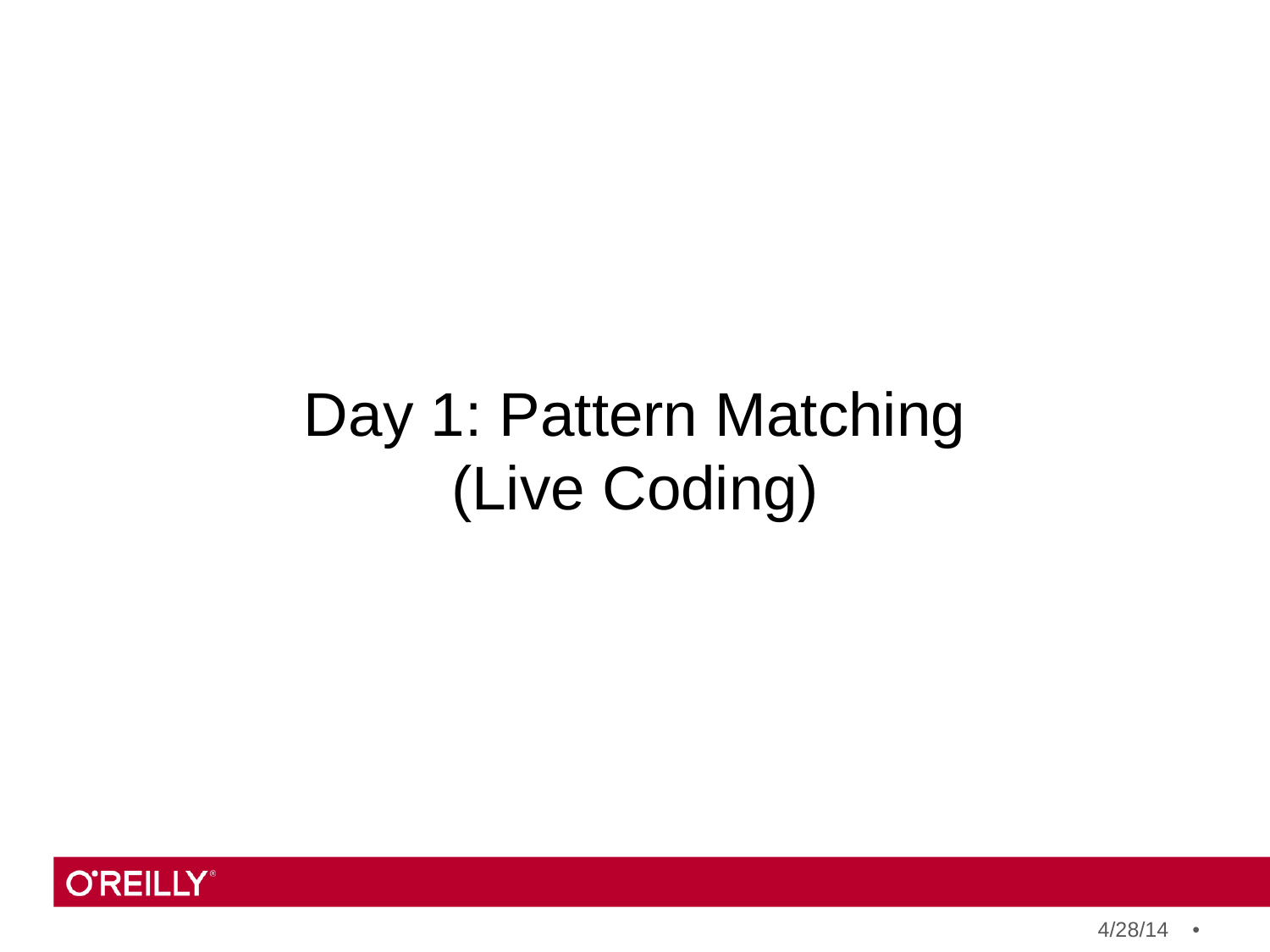

Day 1: Pattern Matching
(Live Coding)
24
4/28/14    •